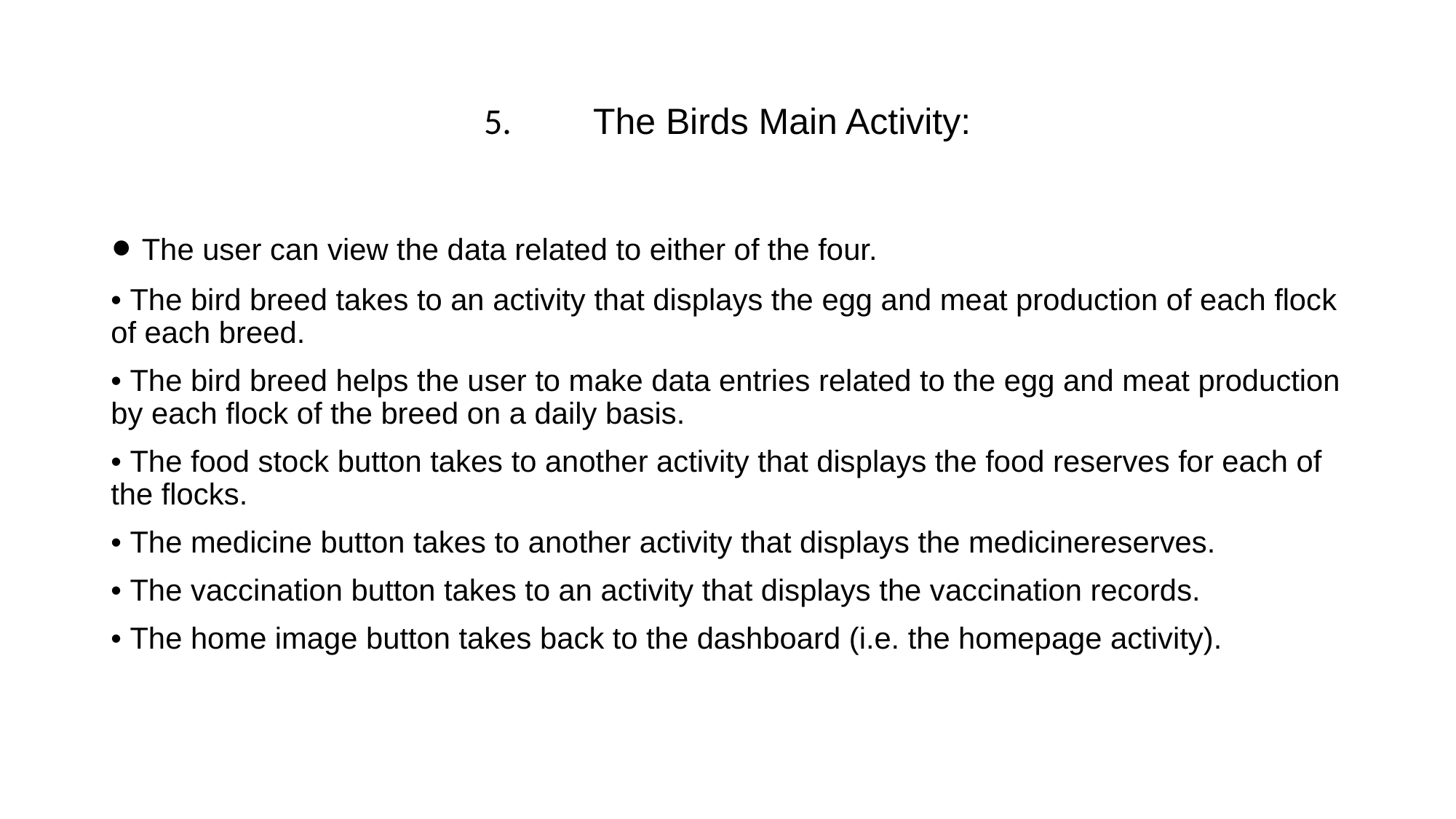

# 5.	The Birds Main Activity:
• The user can view the data related to either of the four.
• The bird breed takes to an activity that displays the egg and meat production of each flock of each breed.
• The bird breed helps the user to make data entries related to the egg and meat production by each flock of the breed on a daily basis.
• The food stock button takes to another activity that displays the food reserves for each of the flocks.
• The medicine button takes to another activity that displays the medicinereserves.
• The vaccination button takes to an activity that displays the vaccination records.
• The home image button takes back to the dashboard (i.e. the homepage activity).